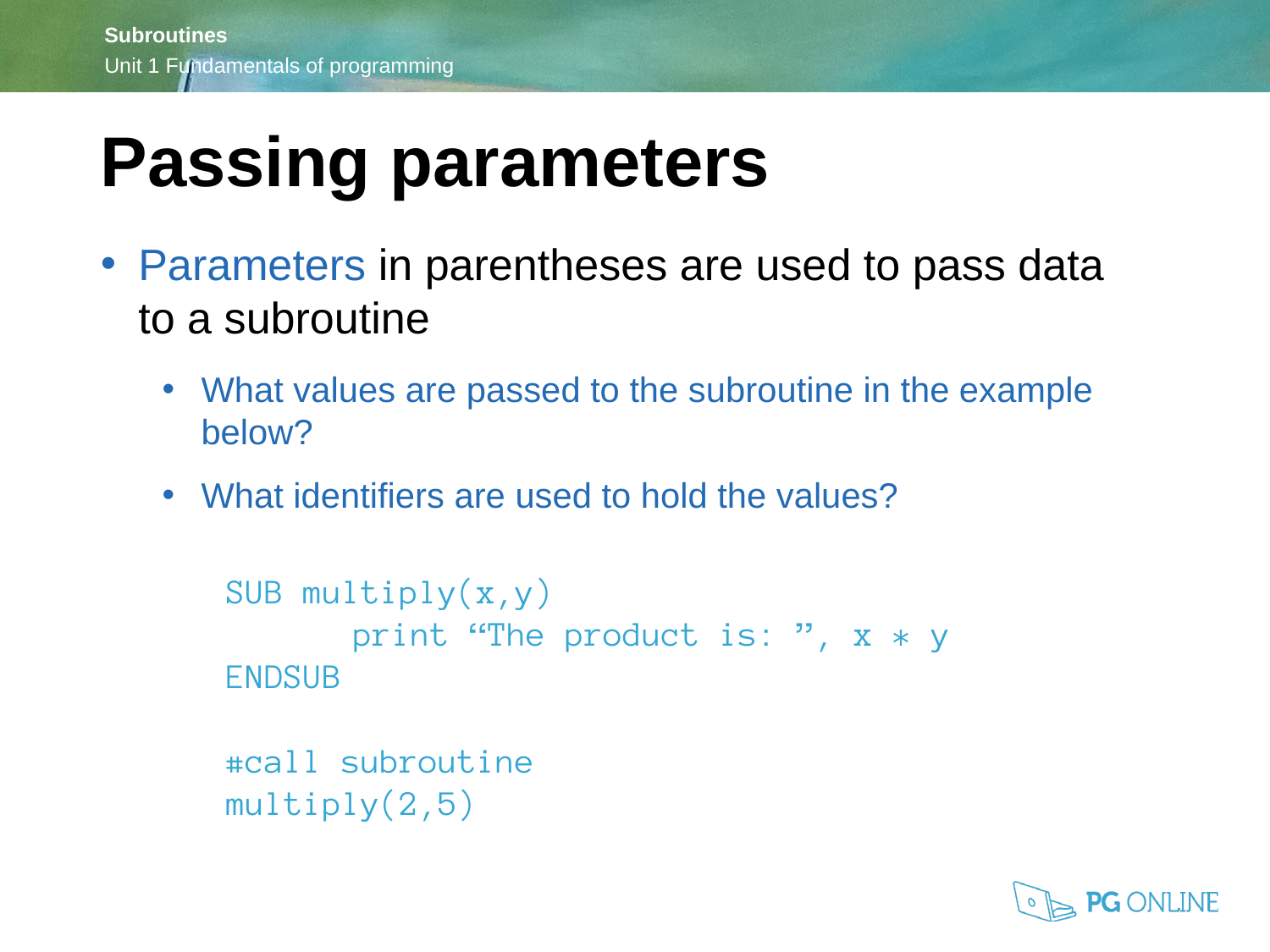

Passing parameters
Parameters in parentheses are used to pass data to a subroutine
What values are passed to the subroutine in the example below?
What identifiers are used to hold the values?
SUB multiply(x,y)
	print “The product is: ”, x * y
ENDSUB

#call subroutine
multiply(2,5)